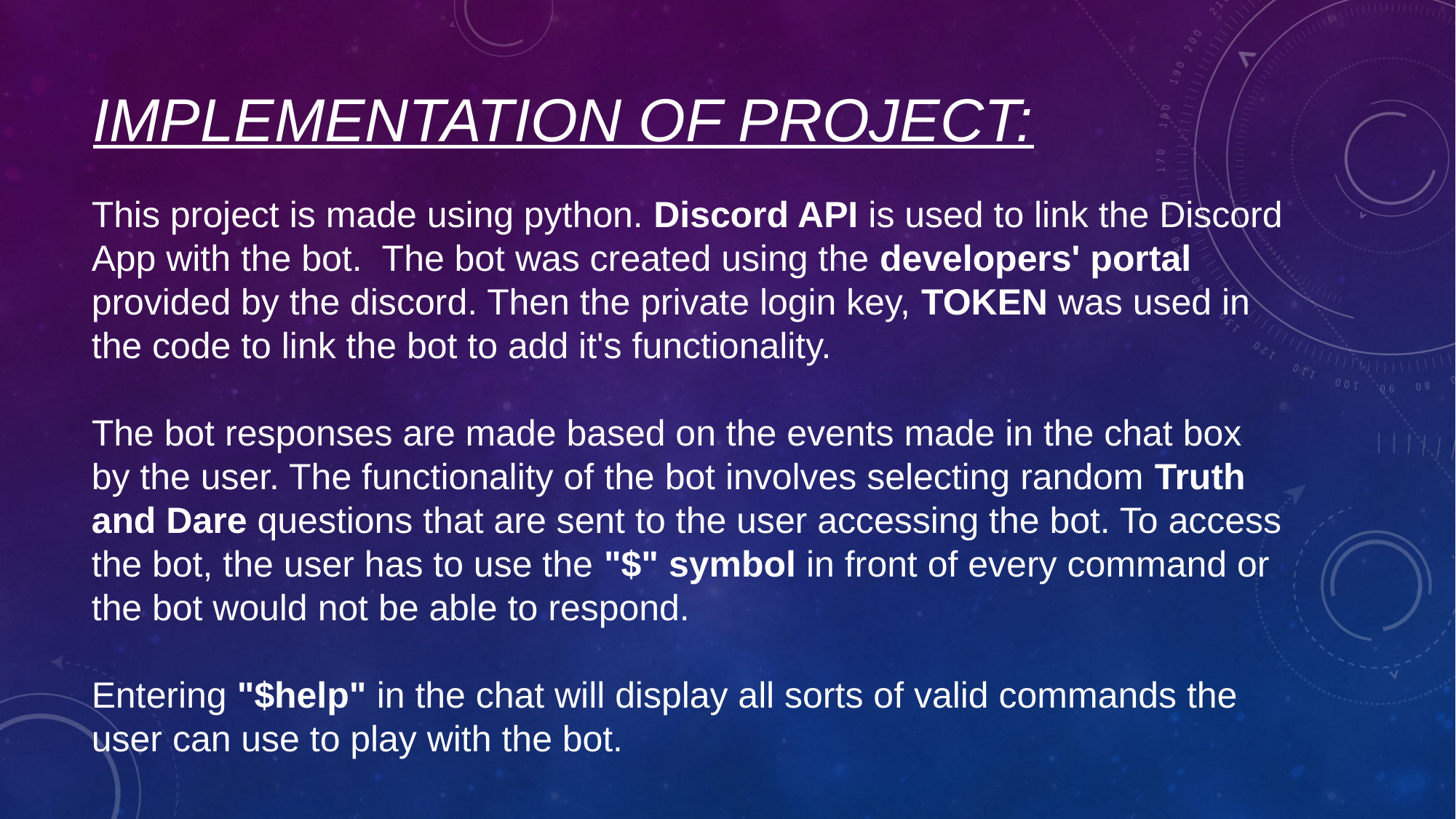

# IMPLEMENTATION OF PROJECT:
This project is made using python. Discord API is used to link the Discord App with the bot.  The bot was created using the developers' portal provided by the discord. Then the private login key, TOKEN was used in the code to link the bot to add it's functionality.

The bot responses are made based on the events made in the chat box by the user. The functionality of the bot involves selecting random Truth and Dare questions that are sent to the user accessing the bot. To access the bot, the user has to use the "$" symbol in front of every command or the bot would not be able to respond.

Entering "$help" in the chat will display all sorts of valid commands the user can use to play with the bot.